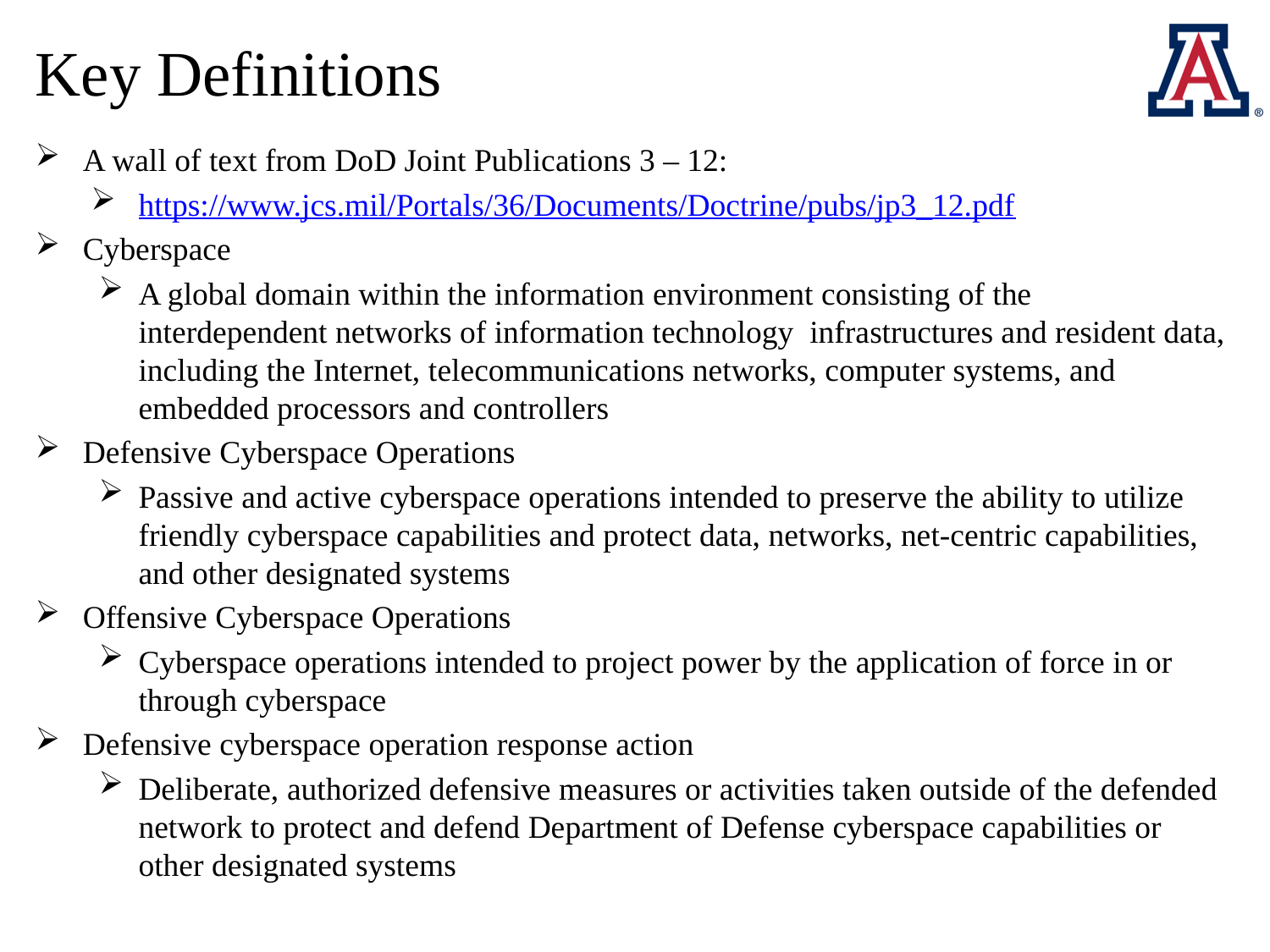

# Key Definitions
A wall of text from DoD Joint Publications 3 – 12:
https://www.jcs.mil/Portals/36/Documents/Doctrine/pubs/jp3_12.pdf
Cyberspace
A global domain within the information environment consisting of the interdependent networks of information technology  infrastructures and resident data, including the Internet, telecommunications networks, computer systems, and embedded processors and controllers
Defensive Cyberspace Operations
Passive and active cyberspace operations intended to preserve the ability to utilize friendly cyberspace capabilities and protect data, networks, net-centric capabilities, and other designated systems
Offensive Cyberspace Operations
Cyberspace operations intended to project power by the application of force in or through cyberspace
Defensive cyberspace operation response action
Deliberate, authorized defensive measures or activities taken outside of the defended network to protect and defend Department of Defense cyberspace capabilities or other designated systems